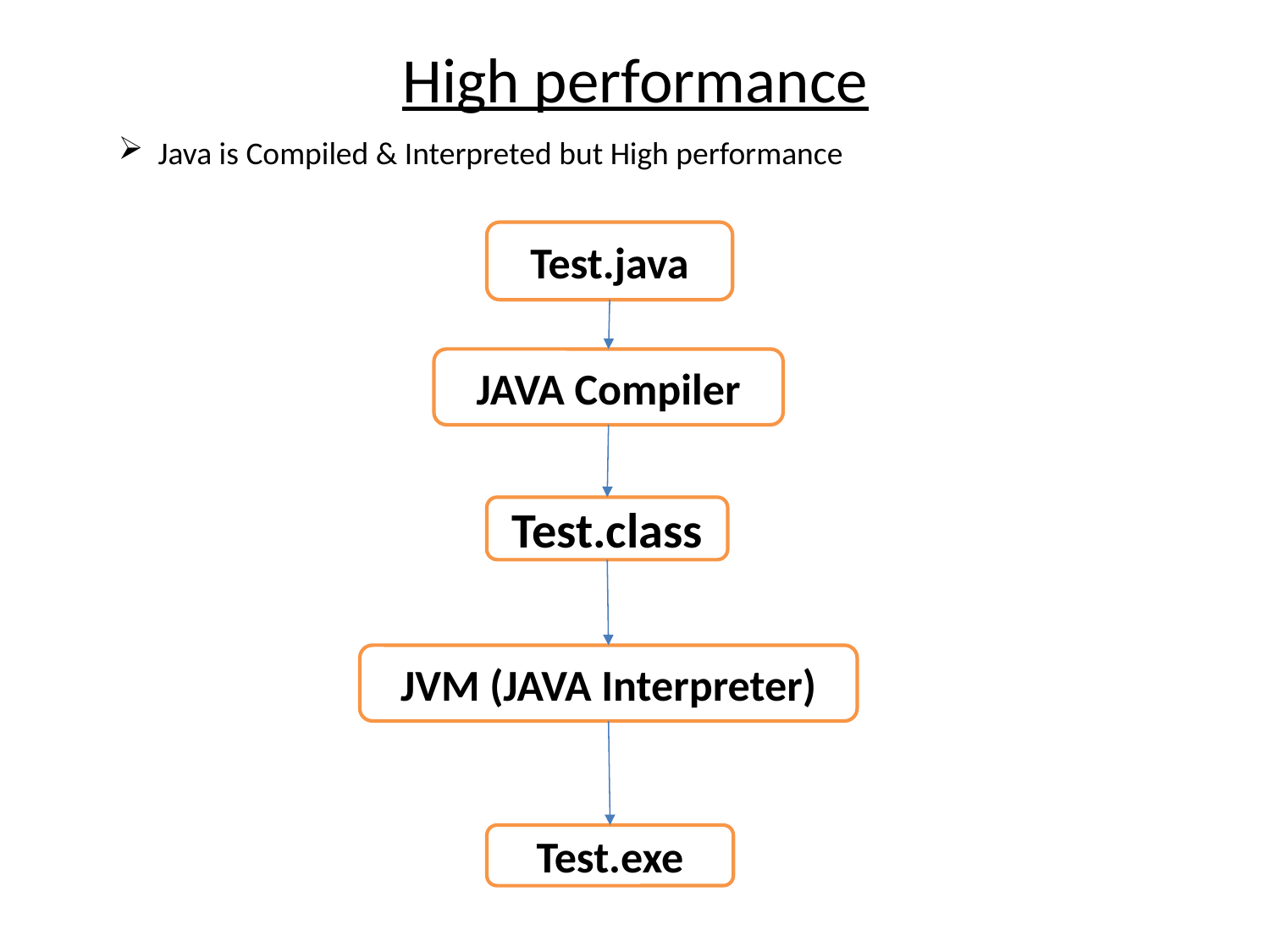

High performance
  Java is Compiled & Interpreted but High performance
Test.java
JAVA Compiler
Test.class

JVM (JAVA Interpreter)

Test.exe